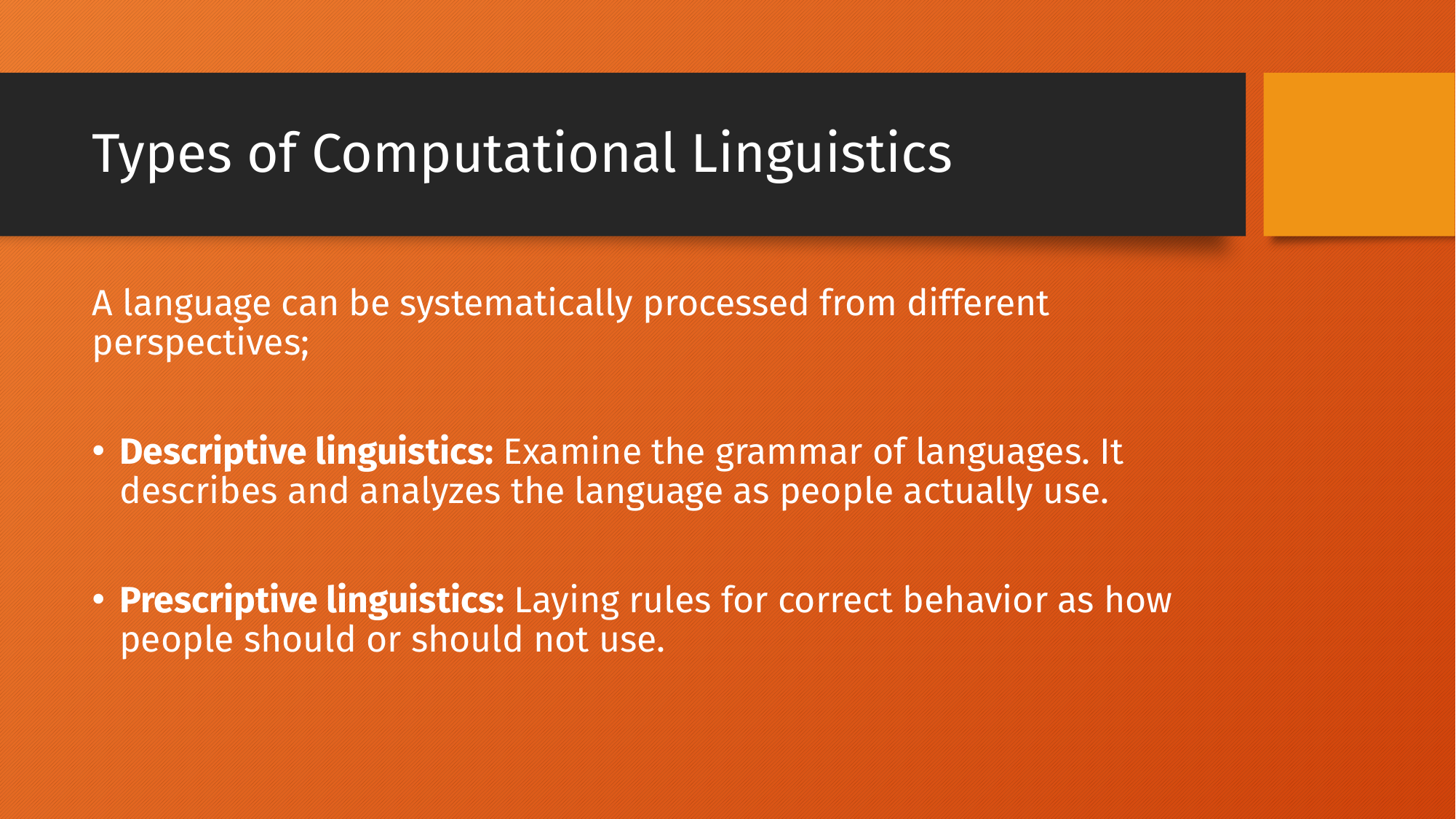

# Types of Computational Linguistics
A language can be systematically processed from different perspectives;

Descriptive linguistics: Examine the grammar of languages. It describes and analyzes the language as people actually use.

Prescriptive linguistics: Laying rules for correct behavior as how people should or should not use.